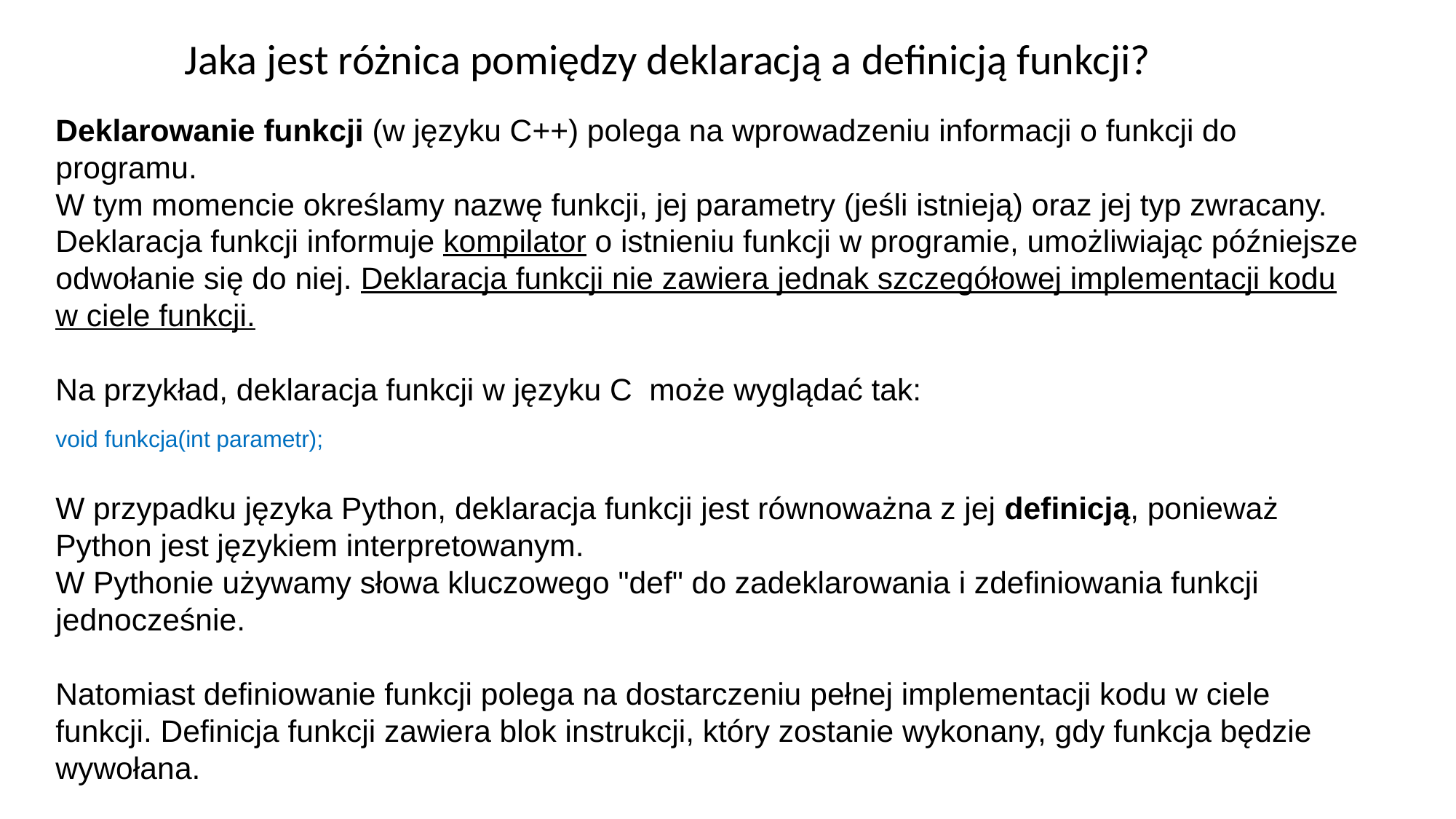

# Jaka jest różnica pomiędzy deklaracją a definicją funkcji?
Deklarowanie funkcji (w języku C++) polega na wprowadzeniu informacji o funkcji do programu.
W tym momencie określamy nazwę funkcji, jej parametry (jeśli istnieją) oraz jej typ zwracany. Deklaracja funkcji informuje kompilator o istnieniu funkcji w programie, umożliwiając późniejsze odwołanie się do niej. Deklaracja funkcji nie zawiera jednak szczegółowej implementacji kodu w ciele funkcji.

Na przykład, deklaracja funkcji w języku C  może wyglądać tak:

void funkcja(int parametr);

W przypadku języka Python, deklaracja funkcji jest równoważna z jej definicją, ponieważ Python jest językiem interpretowanym.
W Pythonie używamy słowa kluczowego "def" do zadeklarowania i zdefiniowania funkcji jednocześnie.

Natomiast definiowanie funkcji polega na dostarczeniu pełnej implementacji kodu w ciele funkcji. Definicja funkcji zawiera blok instrukcji, który zostanie wykonany, gdy funkcja będzie wywołana.